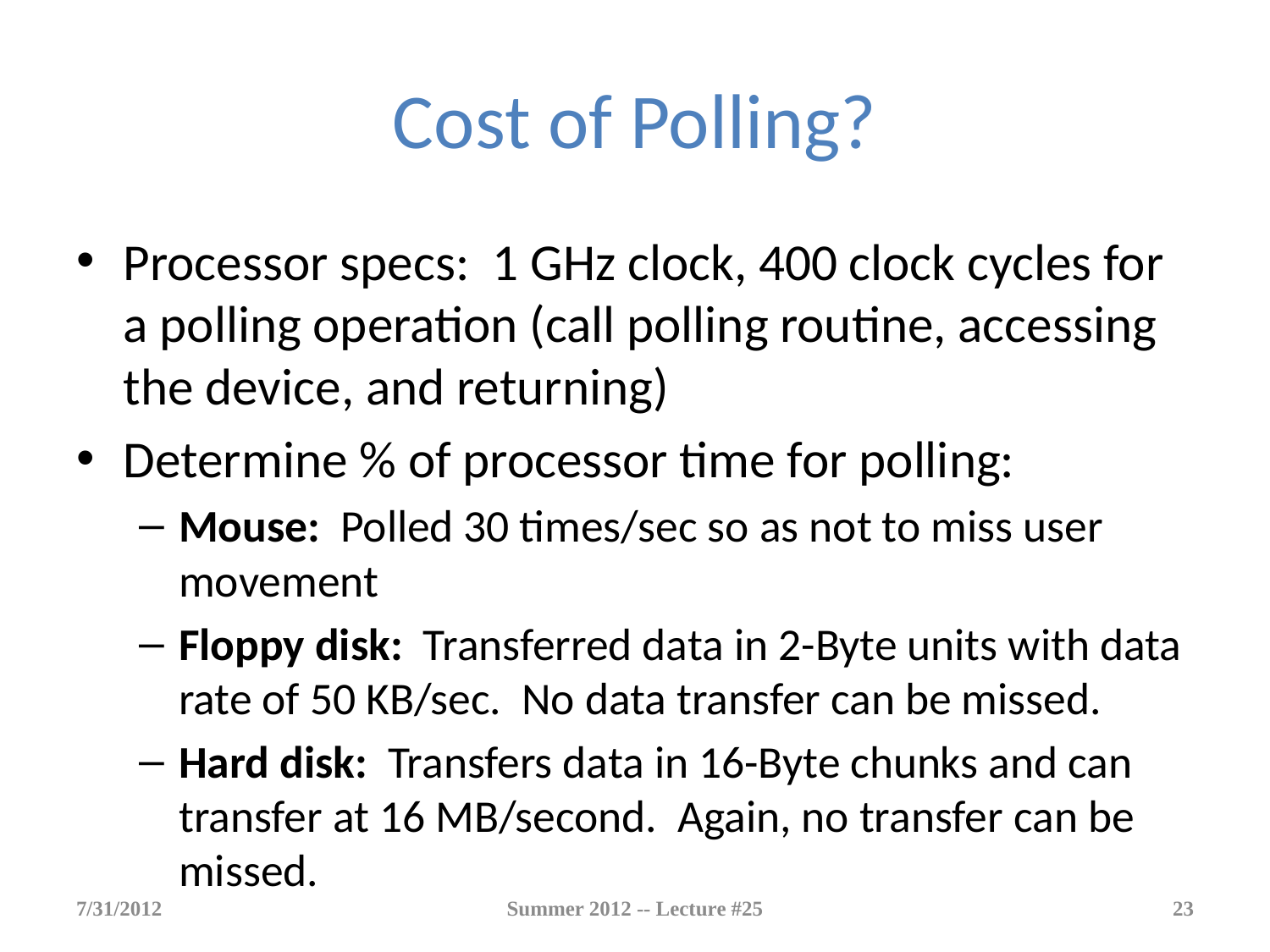

# Cost of Polling?
Processor specs:  1 GHz clock, 400 clock cycles for a polling operation (call polling routine, accessing the device, and returning)
Determine % of processor time for polling:
Mouse:  Polled 30 times/sec so as not to miss user movement
Floppy disk:  Transferred data in 2-Byte units with data rate of 50 KB/sec.  No data transfer can be missed.
Hard disk:  Transfers data in 16-Byte chunks and can transfer at 16 MB/second.  Again, no transfer can be missed.
7/31/2012
Summer 2012 -- Lecture #25
23